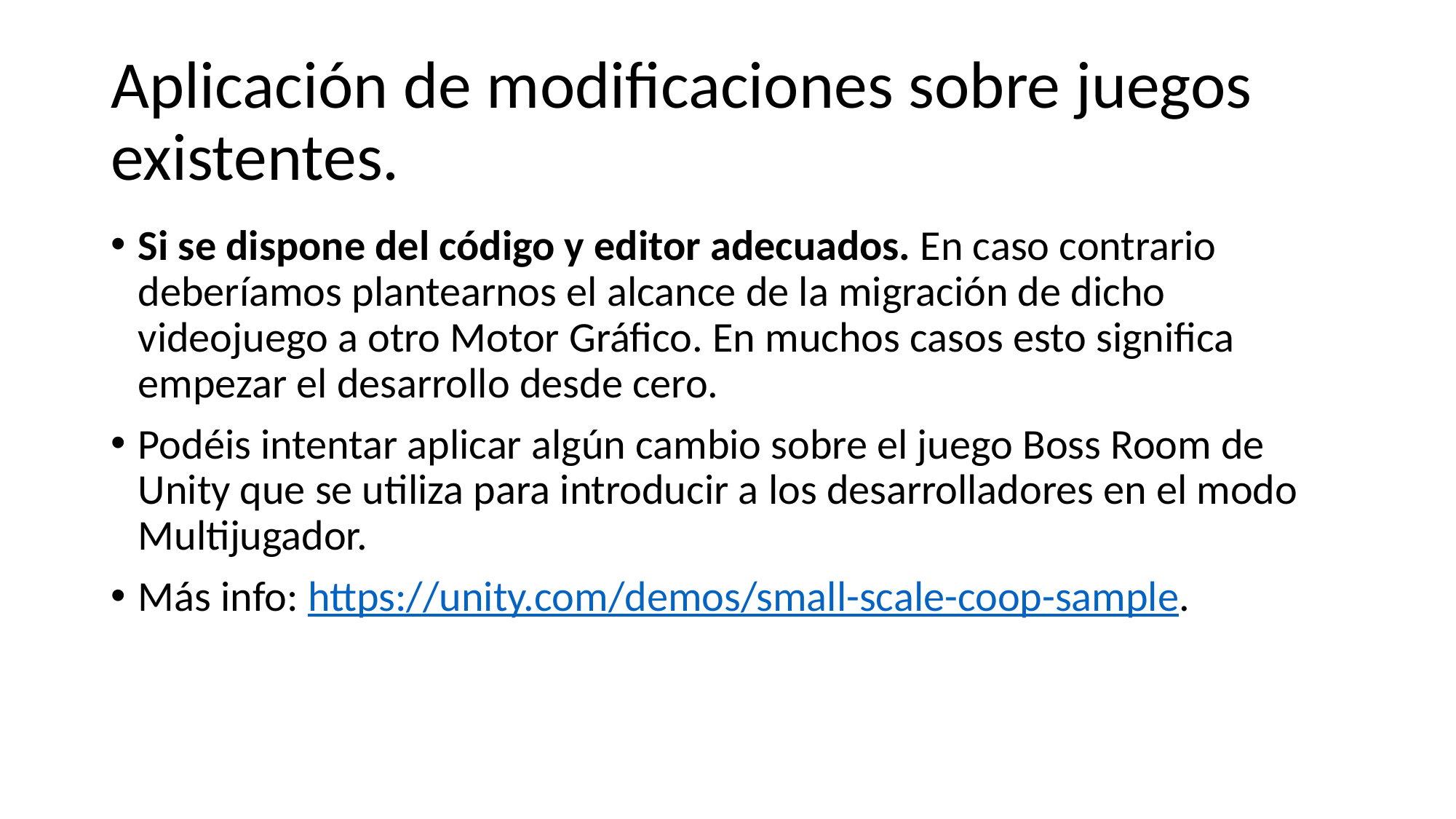

# Aplicación de modificaciones sobre juegos existentes.
Si se dispone del código y editor adecuados. En caso contrario deberíamos plantearnos el alcance de la migración de dicho videojuego a otro Motor Gráfico. En muchos casos esto significa empezar el desarrollo desde cero.
Podéis intentar aplicar algún cambio sobre el juego Boss Room de Unity que se utiliza para introducir a los desarrolladores en el modo Multijugador.
Más info: https://unity.com/demos/small-scale-coop-sample.